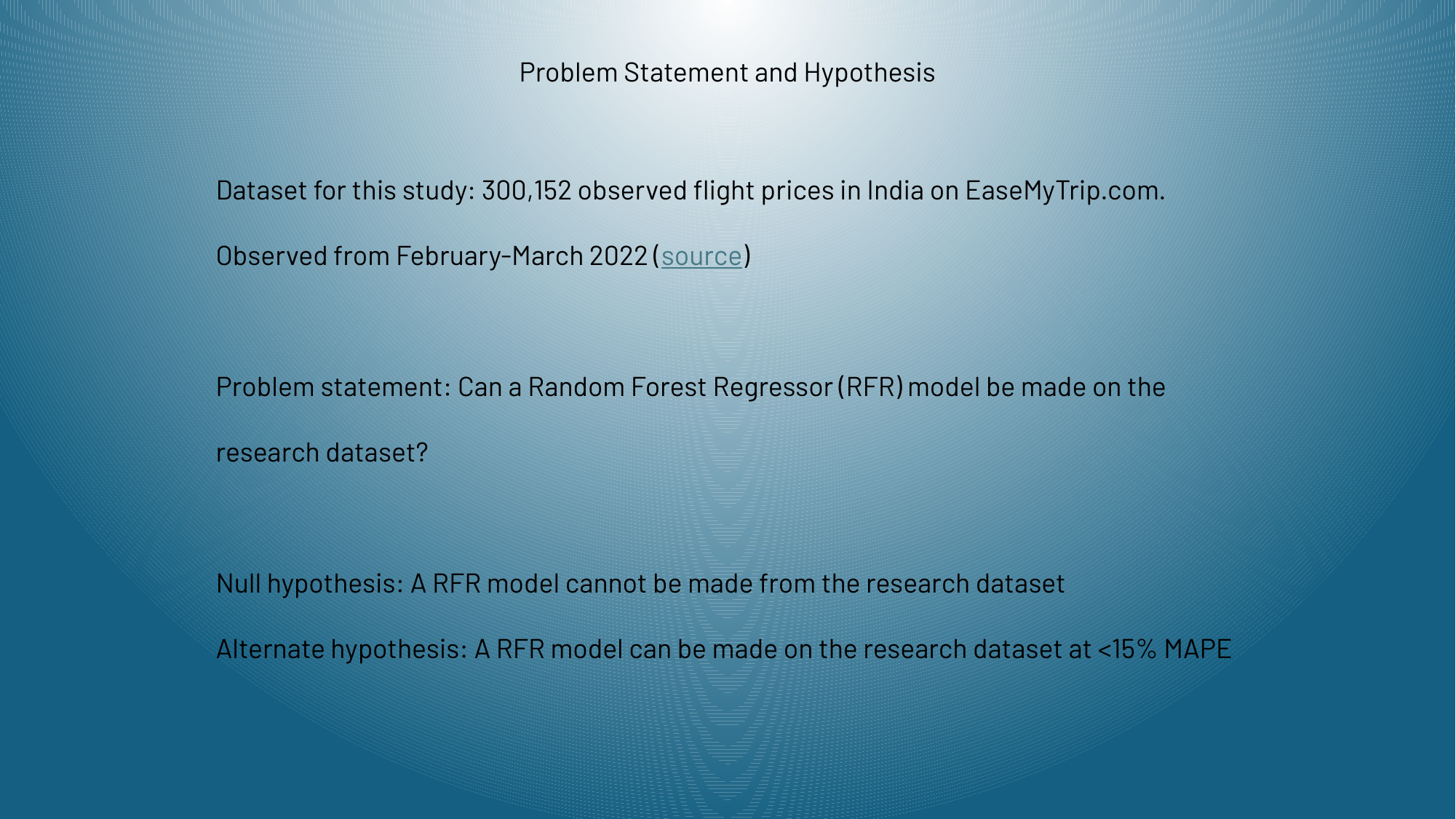

Problem Statement and Hypothesis
Dataset for this study: 300,152 observed flight prices in India on EaseMyTrip.com. Observed from February-March 2022 (source)

Problem statement: Can a Random Forest Regressor (RFR) model be made on the research dataset?

Null hypothesis: A RFR model cannot be made from the research dataset
Alternate hypothesis: A RFR model can be made on the research dataset at <15% MAPE